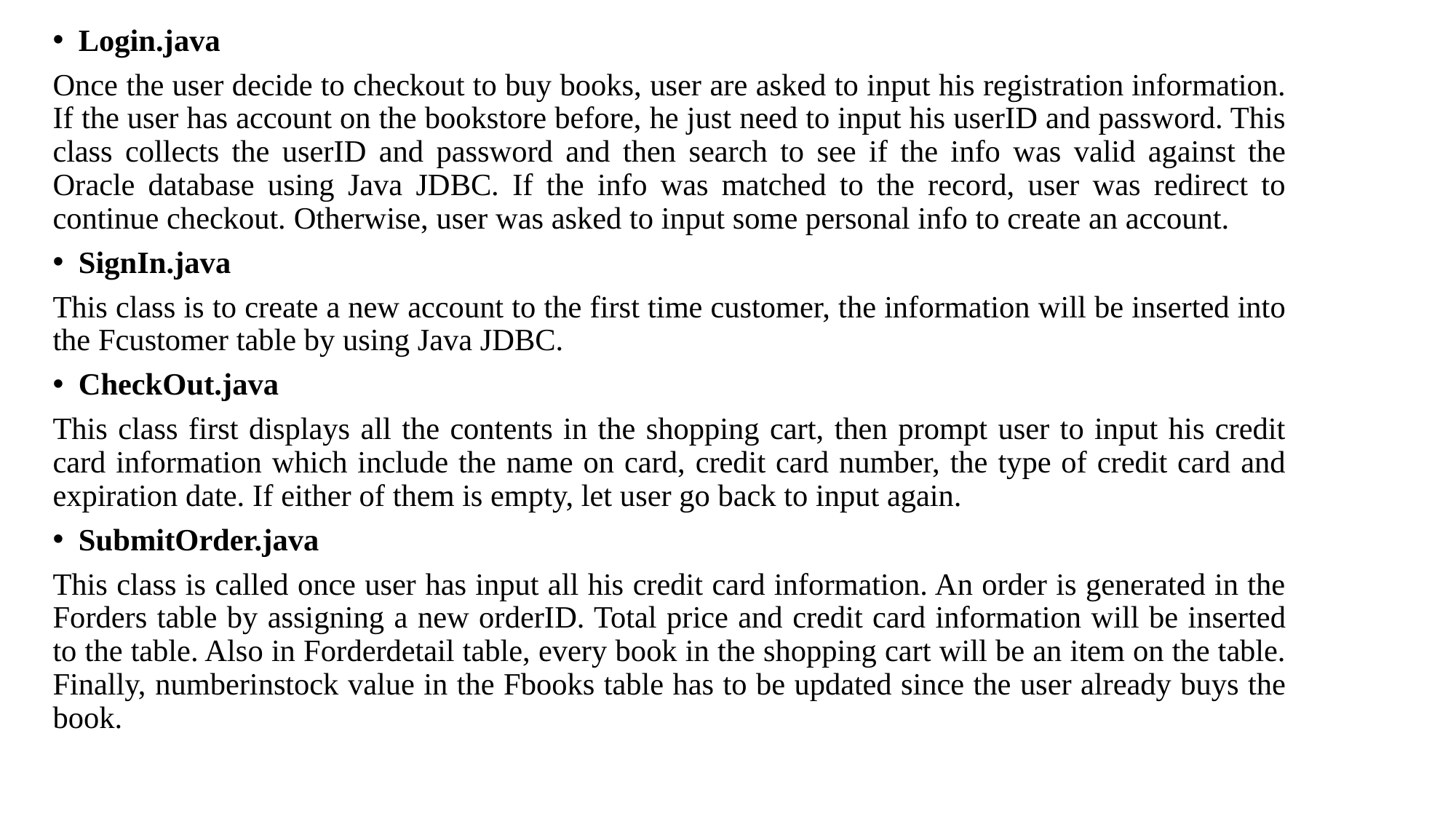

Login.java
Once the user decide to checkout to buy books, user are asked to input his registration information. If the user has account on the bookstore before, he just need to input his userID and password. This class collects the userID and password and then search to see if the info was valid against the Oracle database using Java JDBC. If the info was matched to the record, user was redirect to continue checkout. Otherwise, user was asked to input some personal info to create an account.
SignIn.java
This class is to create a new account to the first time customer, the information will be inserted into the Fcustomer table by using Java JDBC.
CheckOut.java
This class first displays all the contents in the shopping cart, then prompt user to input his credit card information which include the name on card, credit card number, the type of credit card and expiration date. If either of them is empty, let user go back to input again.
SubmitOrder.java
This class is called once user has input all his credit card information. An order is generated in the Forders table by assigning a new orderID. Total price and credit card information will be inserted to the table. Also in Forderdetail table, every book in the shopping cart will be an item on the table. Finally, numberinstock value in the Fbooks table has to be updated since the user already buys the book.